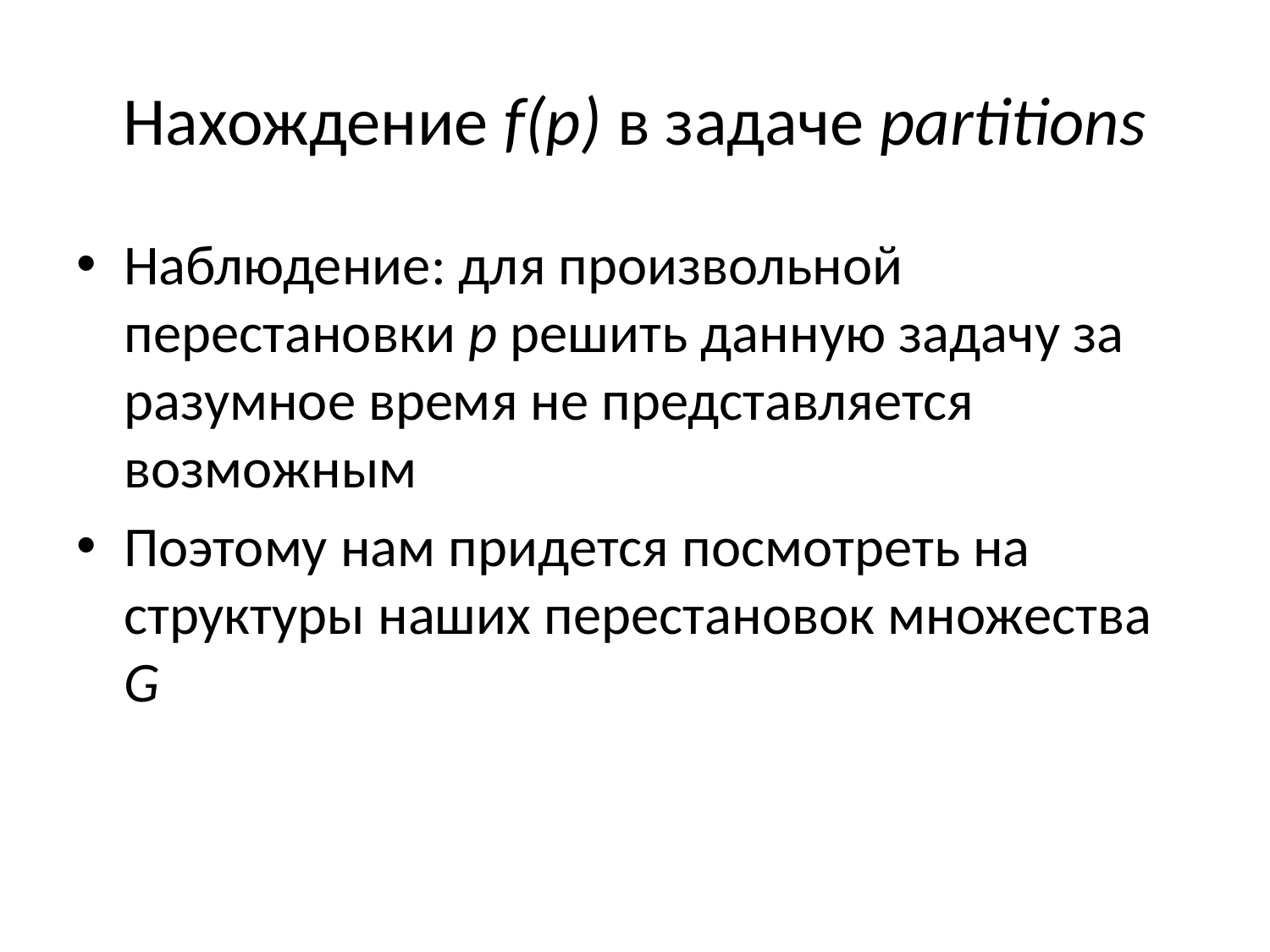

# Нахождение f(p) в задаче partitions
Наблюдение: для произвольной перестановки p решить данную задачу за разумное время не представляется возможным
Поэтому нам придется посмотреть на структуры наших перестановок множества G